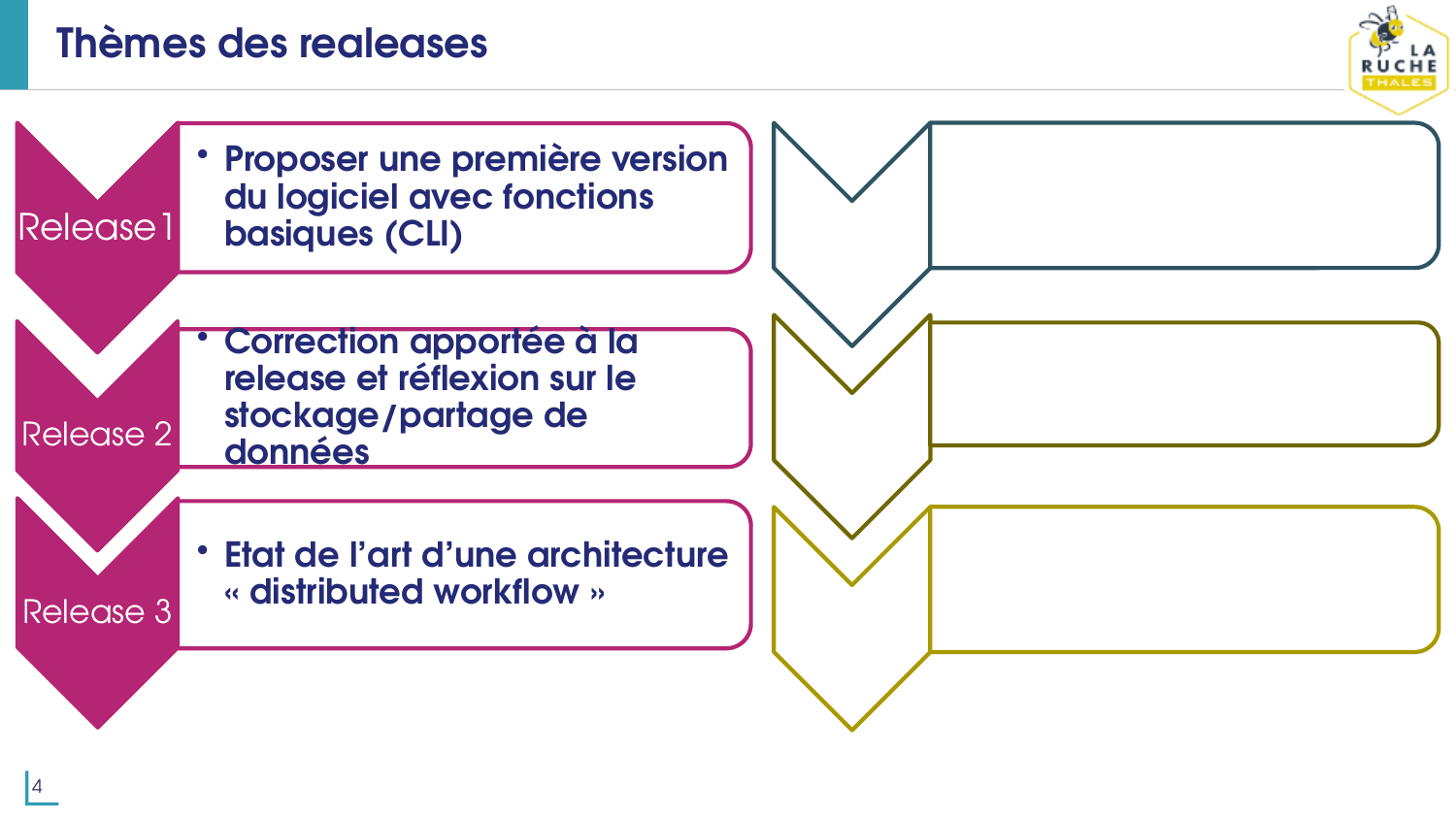

# Thèmes des realeases
Release1
Proposer une première version du logiciel avec fonctions basiques (CLI)
Release 2
Correction apportée à la release et réflexion sur le stockage/partage de données
Release 3
Etat de l’art d’une architecture « distributed workflow »
Release 4

Release 5

Release 6

Release1